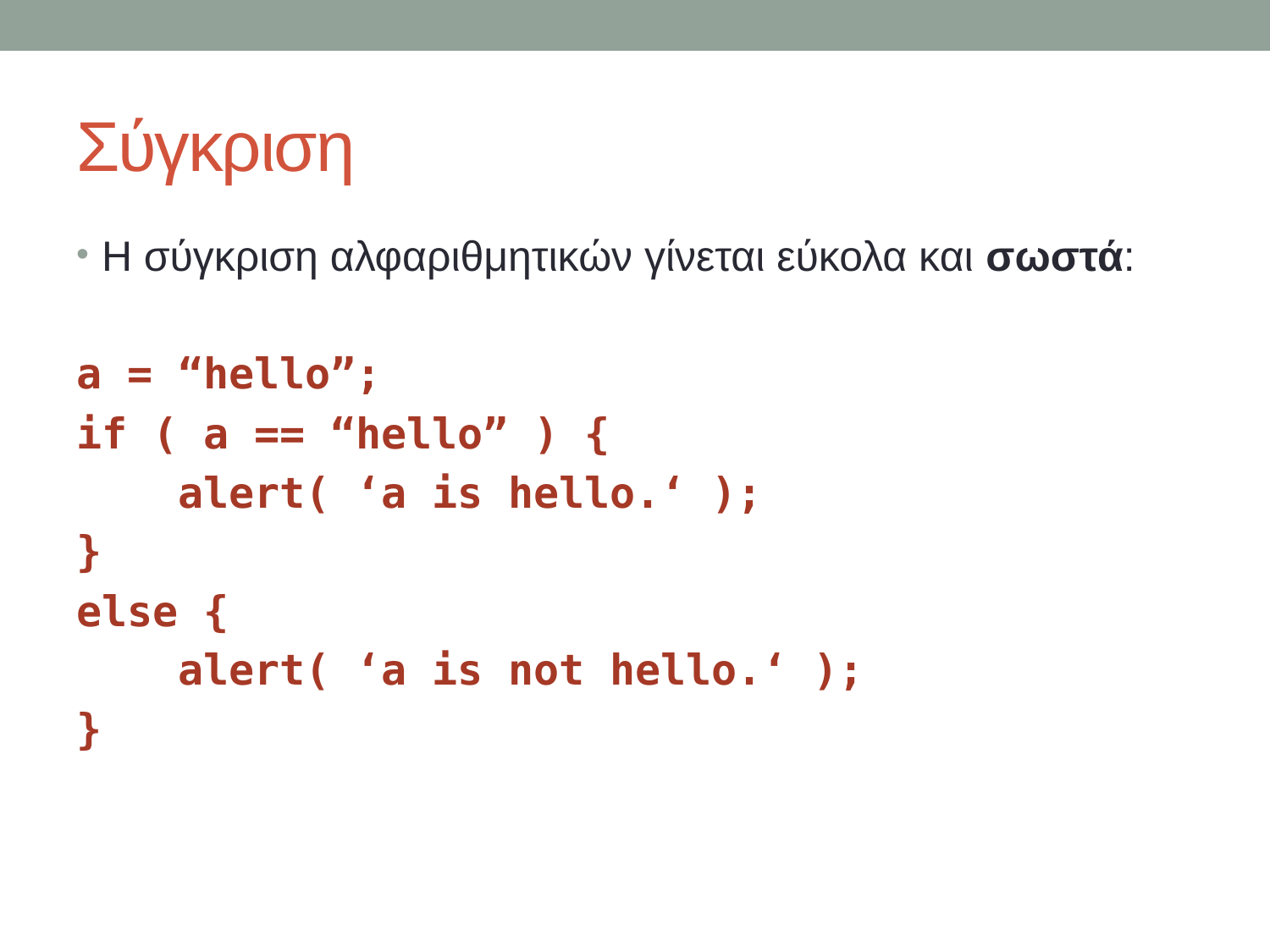

# Σύγκριση
Η σύγκριση αλφαριθμητικών γίνεται εύκολα και σωστά:

a = “hello”;
if ( a == “hello” ) {
    alert( ‘a is hello.‘ );
}
else {
    alert( ‘a is not hello.‘ );
}